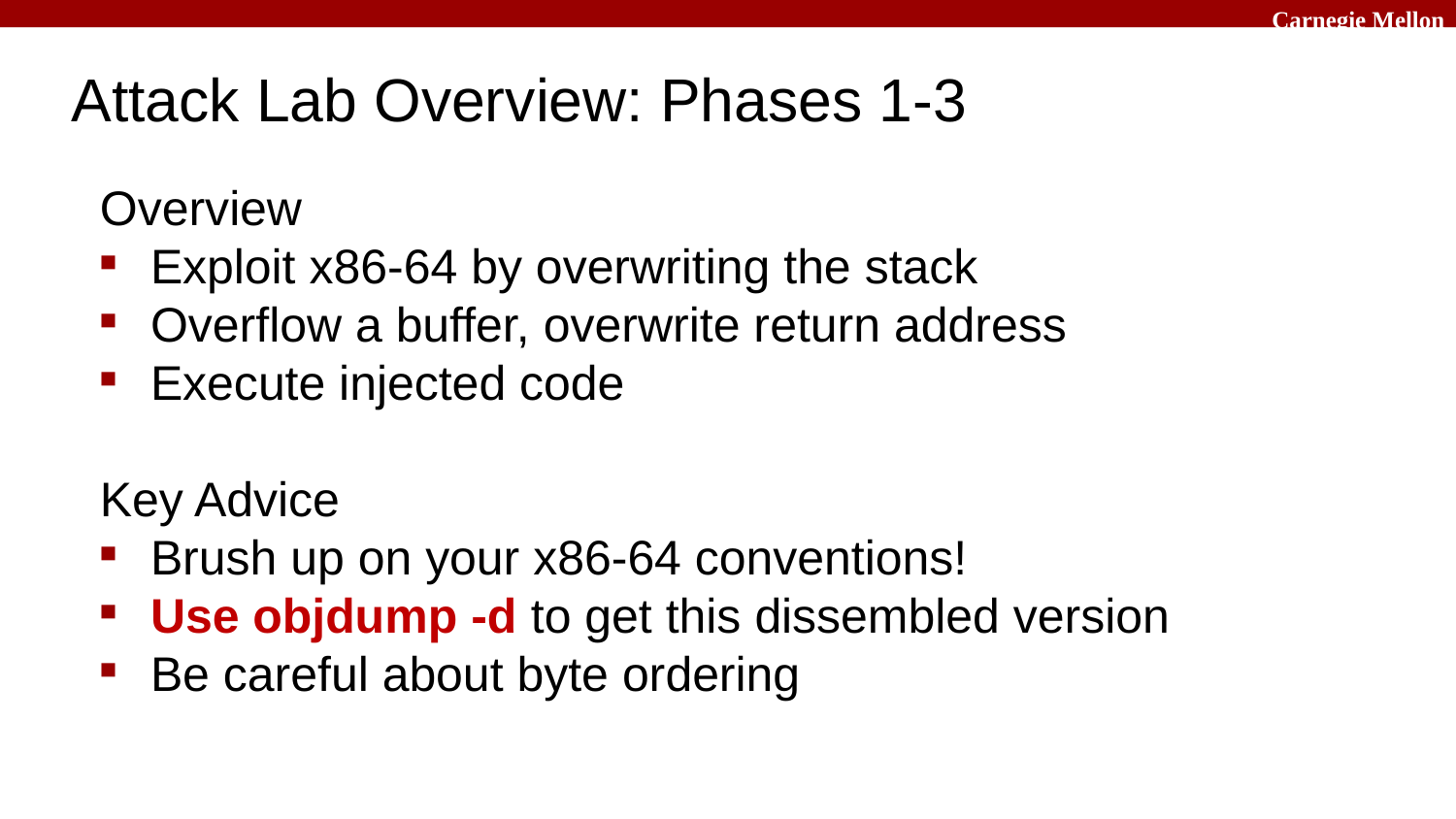

# Attack Lab Overview: Phases 1-3
Overview
Exploit x86-64 by overwriting the stack
Overflow a buffer, overwrite return address
Execute injected code

Key Advice
Brush up on your x86-64 conventions!
Use objdump -d to get this dissembled version
Be careful about byte ordering